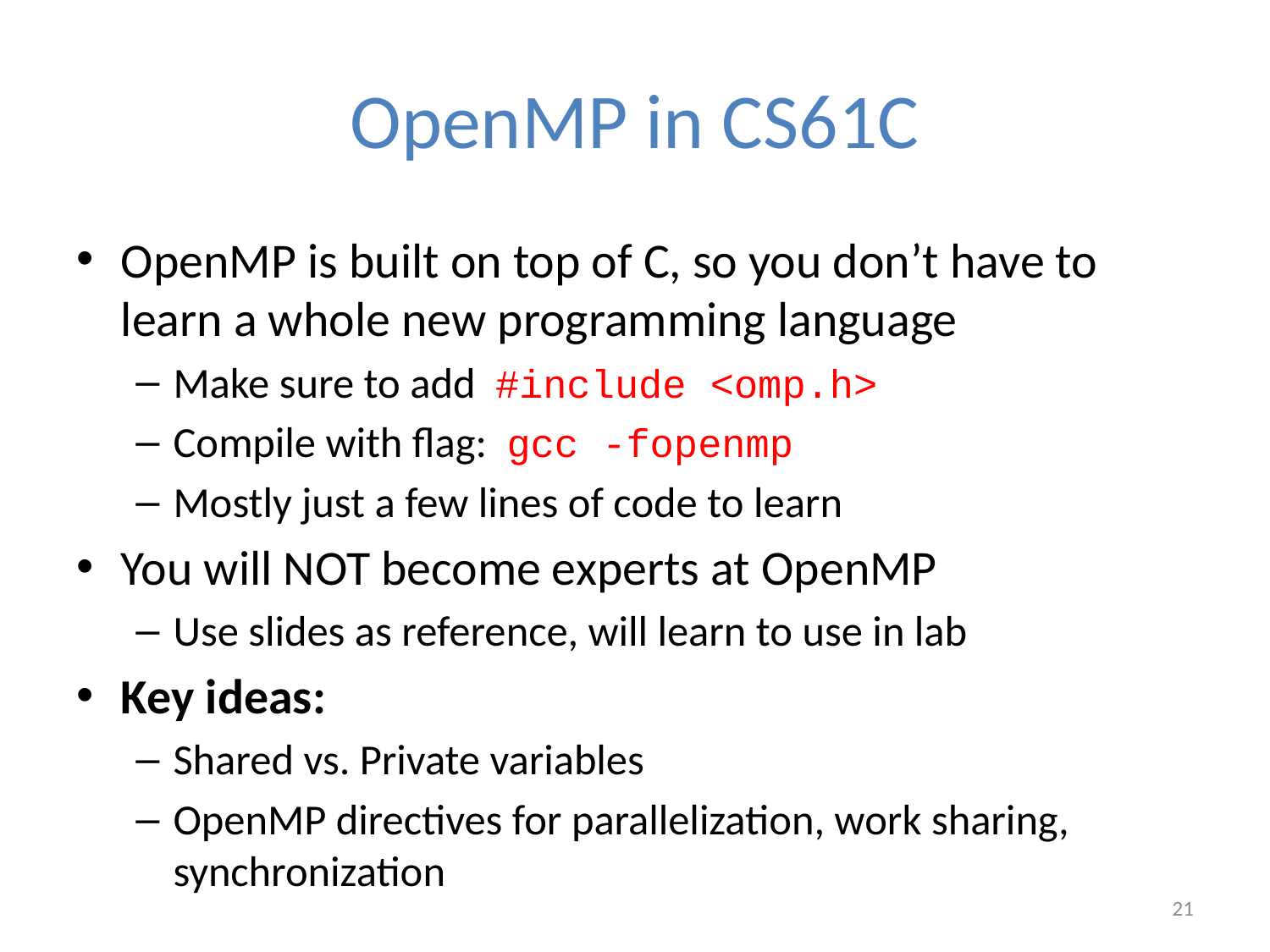

# OpenMP in CS61C
OpenMP is built on top of C, so you don’t have to learn a whole new programming language
Make sure to add  #include <omp.h>
Compile with flag:  gcc -fopenmp
Mostly just a few lines of code to learn
You will NOT become experts at OpenMP
Use slides as reference, will learn to use in lab
Key ideas:
Shared vs. Private variables
OpenMP directives for parallelization, work sharing, synchronization
21